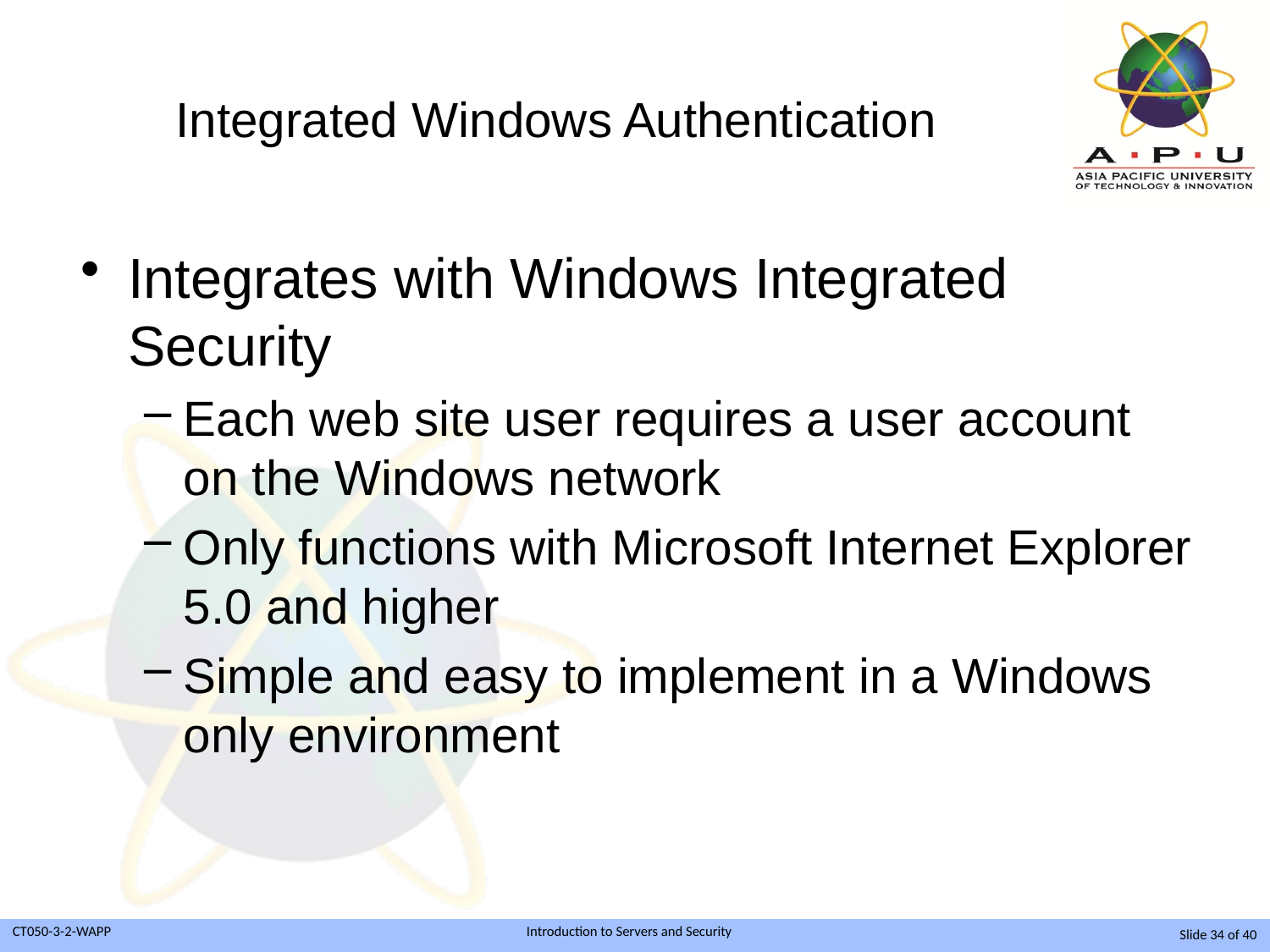

# Integrated Windows Authentication
Integrates with Windows Integrated Security
Each web site user requires a user account on the Windows network
Only functions with Microsoft Internet Explorer 5.0 and higher
Simple and easy to implement in a Windows only environment